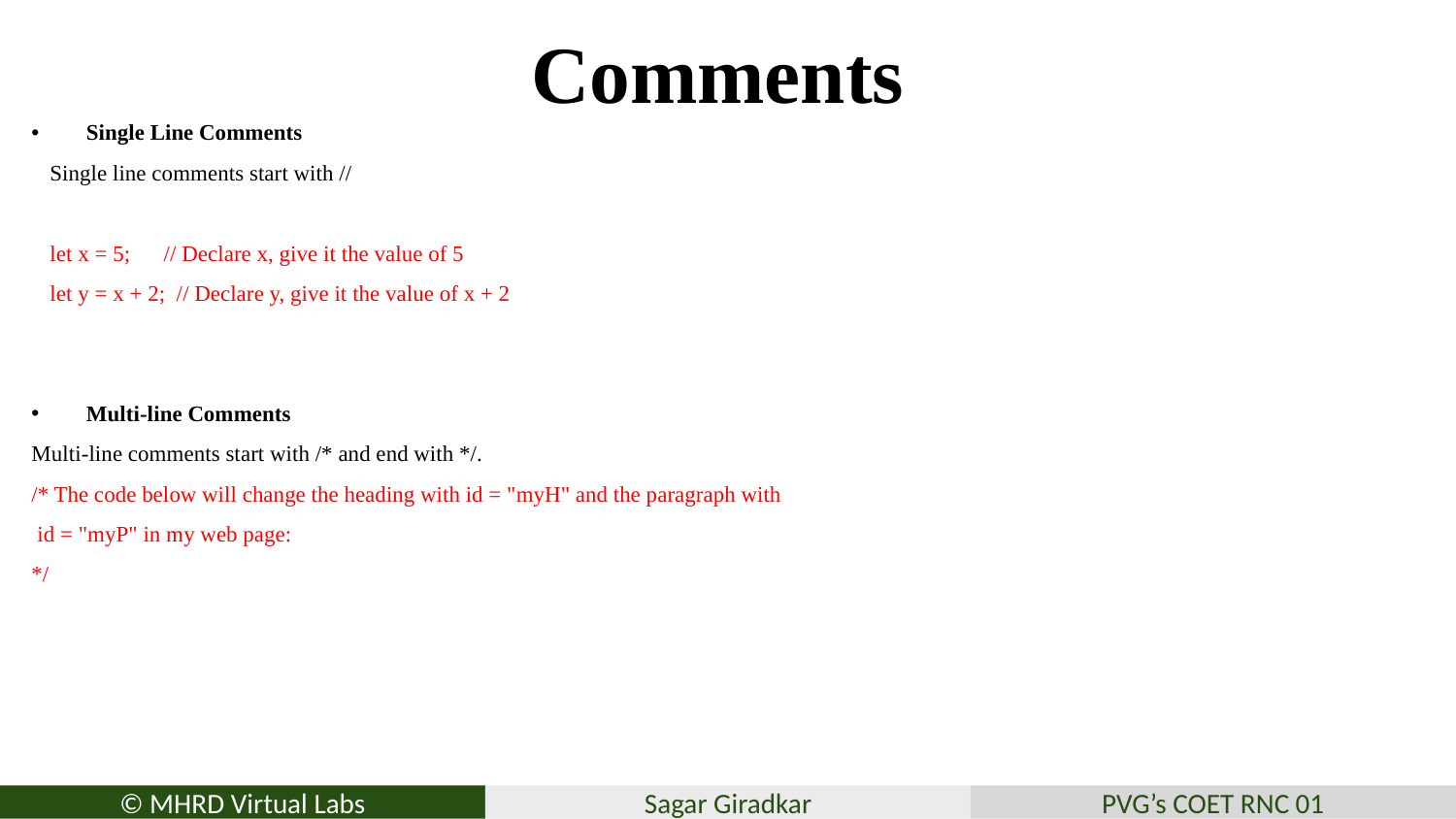

# Comments
Single Line Comments
Single line comments start with //

let x = 5;      // Declare x, give it the value of 5
let y = x + 2;  // Declare y, give it the value of x + 2

Multi-line Comments
Multi-line comments start with /* and end with */.
/* The code below will change the heading with id = "myH" and the paragraph with
 id = "myP" in my web page:
*/

© MHRD Virtual Labs

Sagar Giradkar

PVG’s COET RNC 01